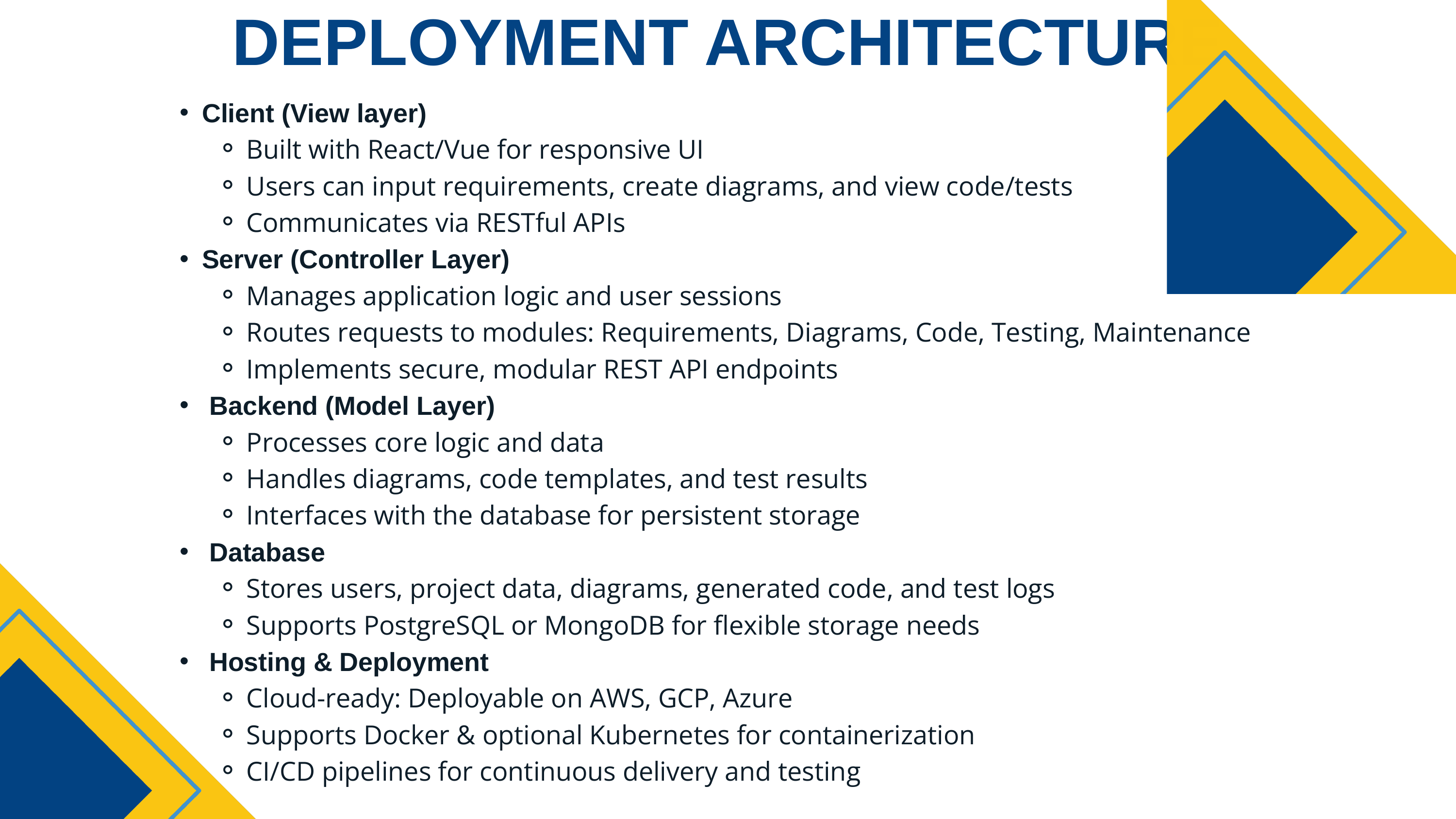

DEPLOYMENT ARCHITECTURE
Client (View layer)
Built with React/Vue for responsive UI
Users can input requirements, create diagrams, and view code/tests
Communicates via RESTful APIs
Server (Controller Layer)
Manages application logic and user sessions
Routes requests to modules: Requirements, Diagrams, Code, Testing, Maintenance
Implements secure, modular REST API endpoints
 Backend (Model Layer)
Processes core logic and data
Handles diagrams, code templates, and test results
Interfaces with the database for persistent storage
 Database
Stores users, project data, diagrams, generated code, and test logs
Supports PostgreSQL or MongoDB for flexible storage needs
 Hosting & Deployment
Cloud-ready: Deployable on AWS, GCP, Azure
Supports Docker & optional Kubernetes for containerization
CI/CD pipelines for continuous delivery and testing